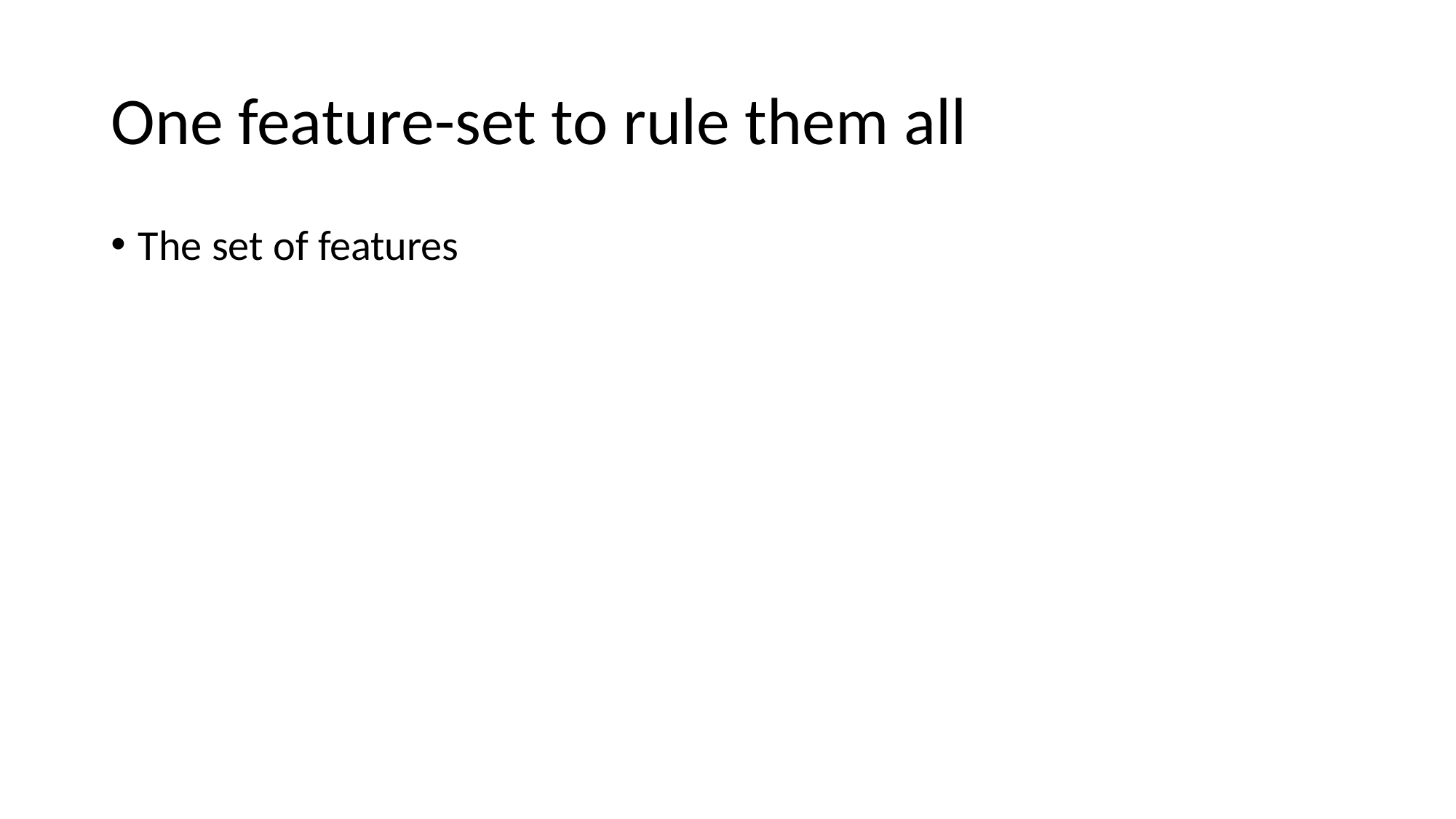

# One feature-set to rule them all
The set of features